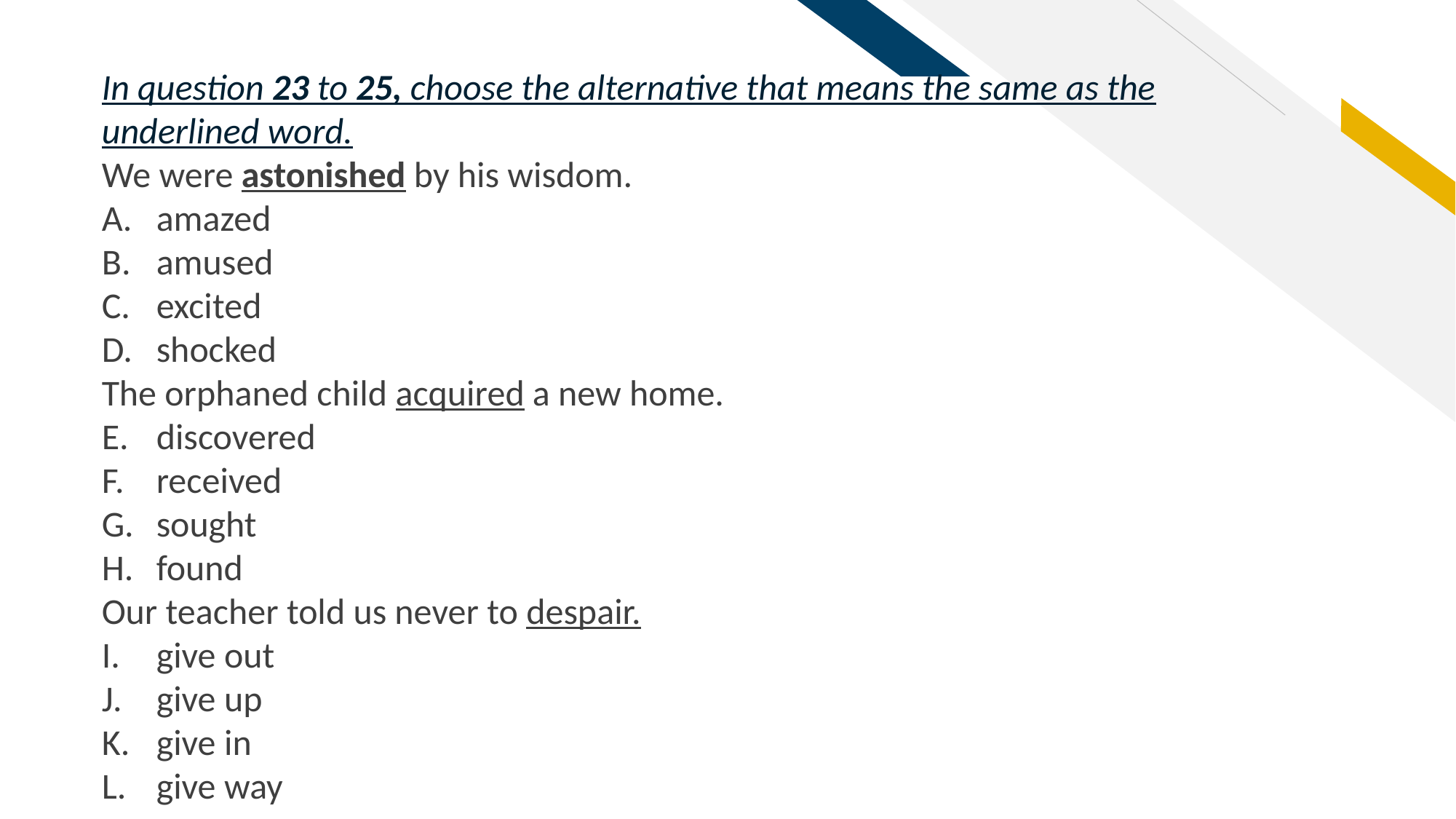

In question 23 to 25, choose the alternative that means the same as the underlined word.
We were astonished by his wisdom.
amazed
amused
excited
shocked
The orphaned child acquired a new home.
discovered
received
sought
found
Our teacher told us never to despair.
give out
give up
give in
give way